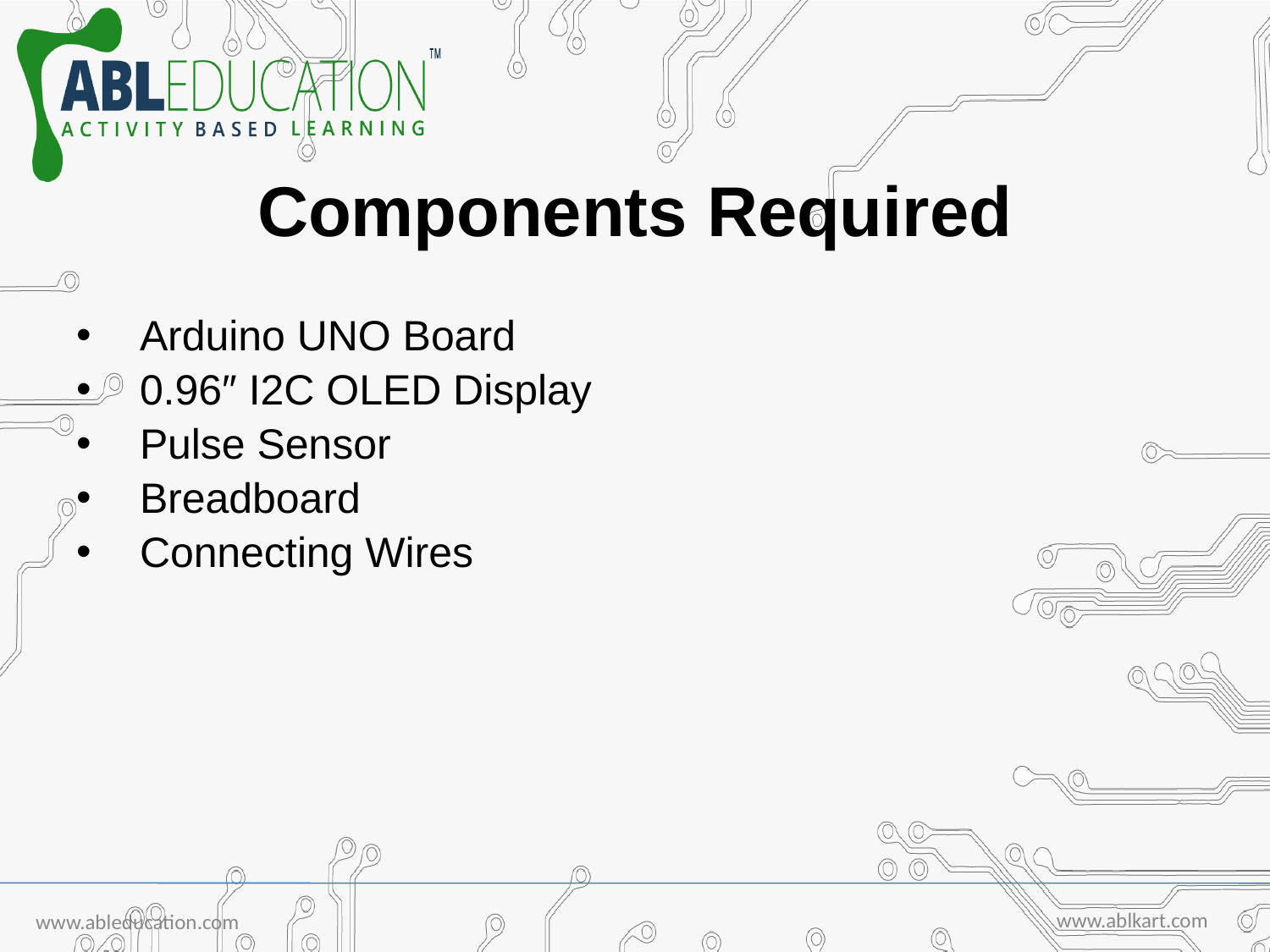

Components Required

Arduino UNO Board
0.96″ I2C OLED Display
Pulse Sensor
Breadboard
Connecting Wires

www.ablkart.com
www.ableducation.com